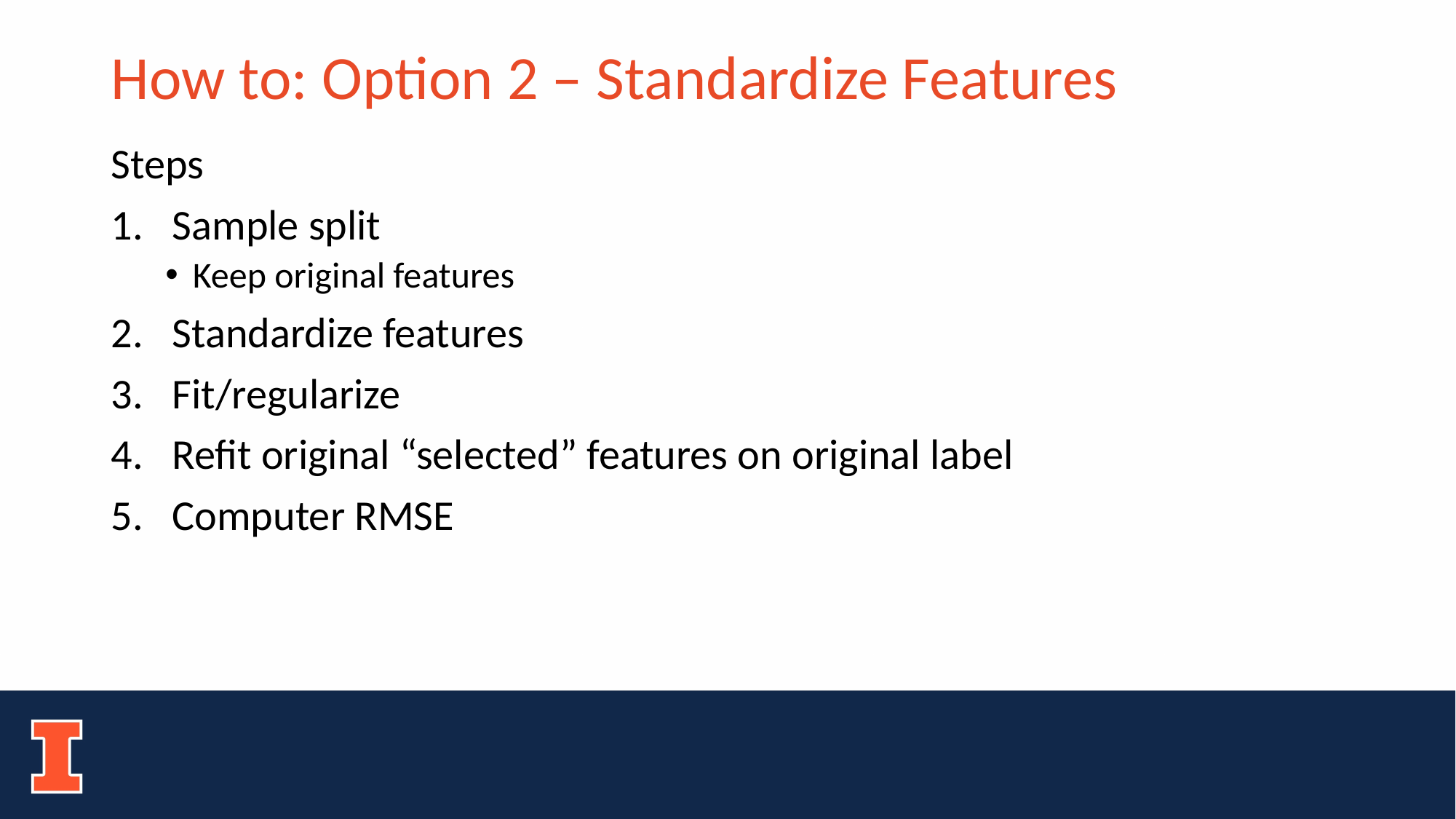

# How to: Option 2 – Standardize Features
Steps
Sample split
Keep original features
Standardize features
Fit/regularize
Refit original “selected” features on original label
Computer RMSE